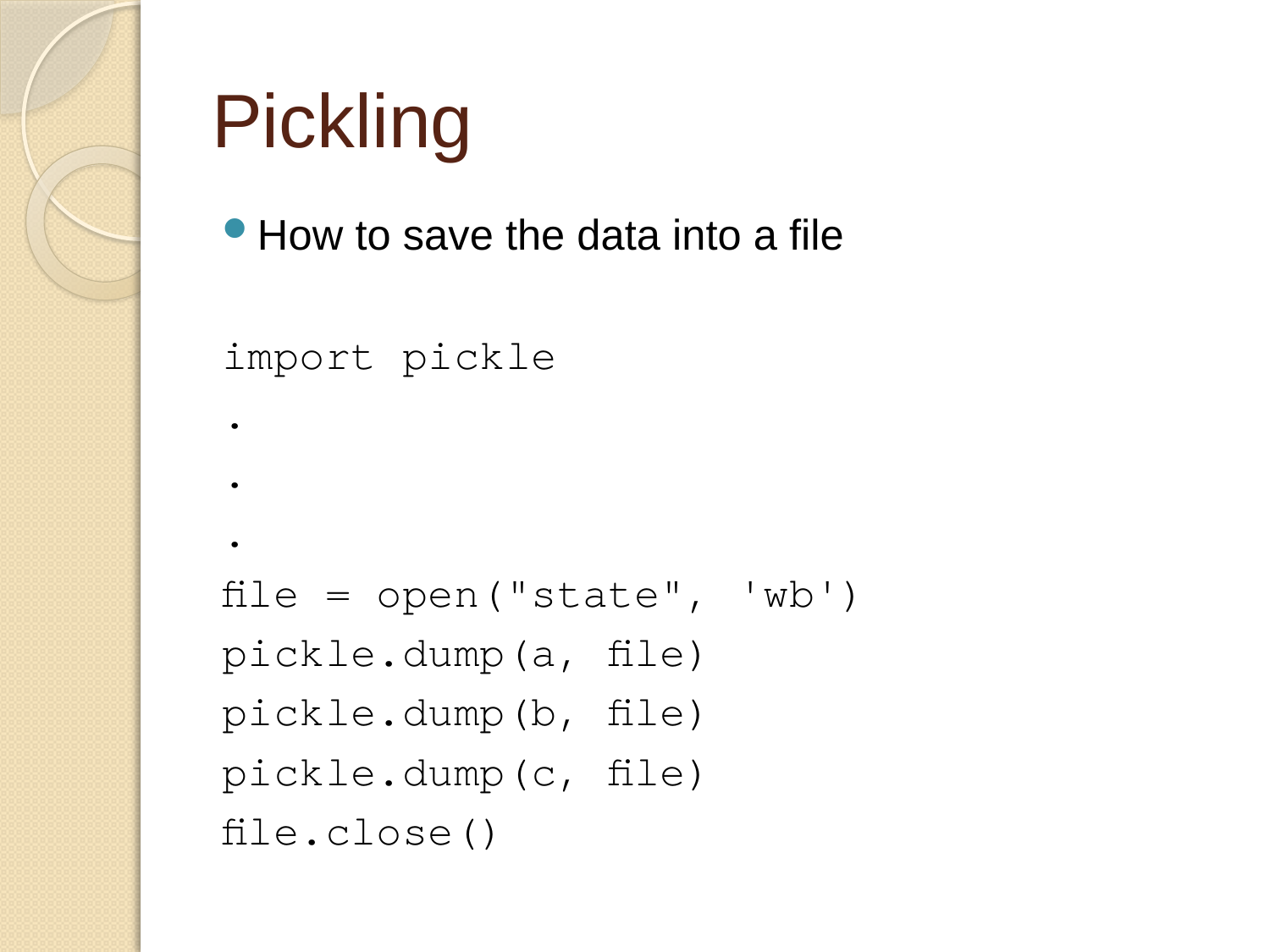

# Pickling
How to save the data into a file

import pickle
.
.
.
file = open("state", 'wb')
pickle.dump(a, file)
pickle.dump(b, file)
pickle.dump(c, file)
file.close()